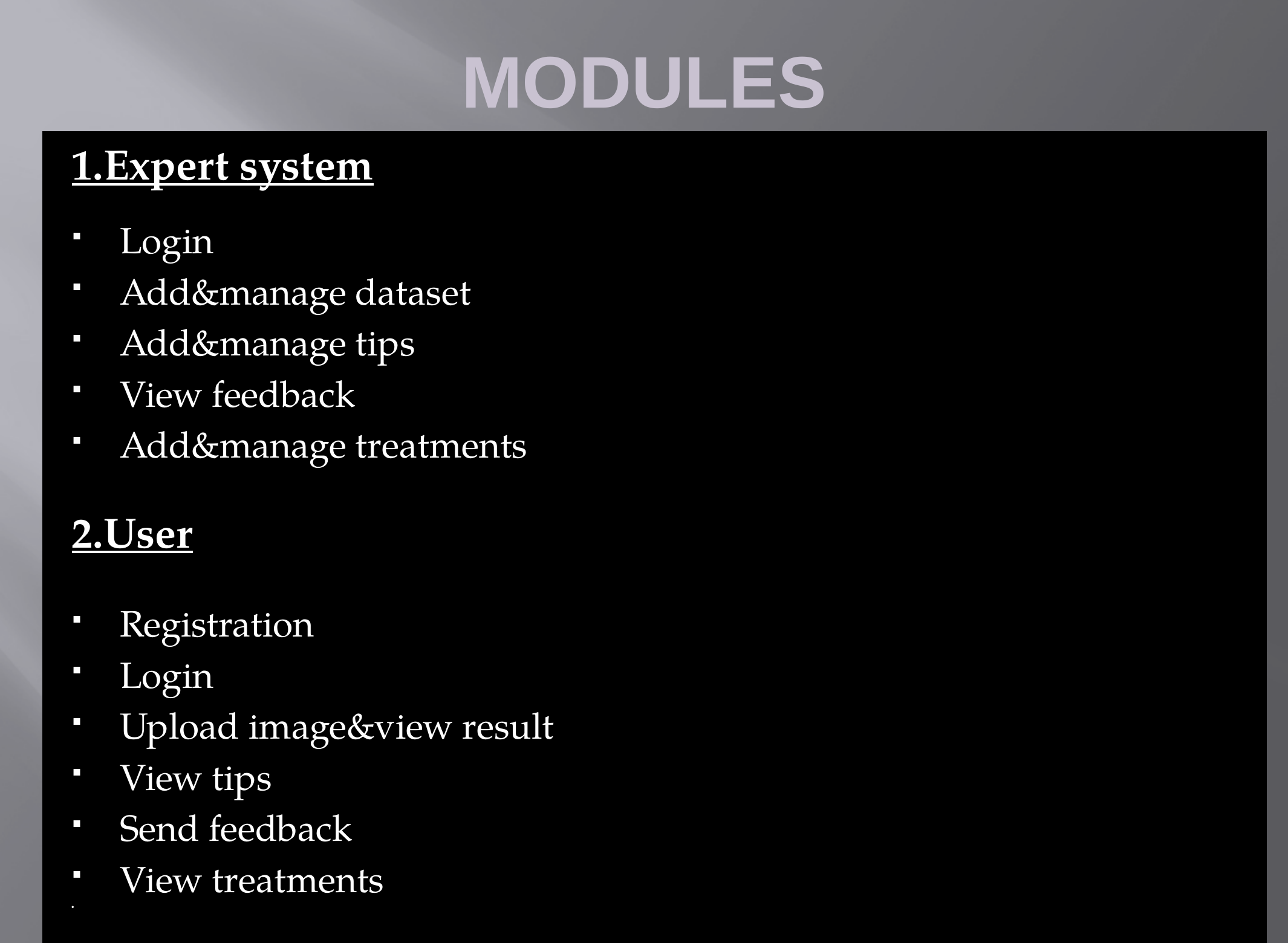

# MODULES
1.Expert system

Login
Add&manage dataset
Add&manage tips
View feedback
Add&manage treatments

2.User

Registration
Login
Upload image&view result
View tips
Send feedback
View treatments